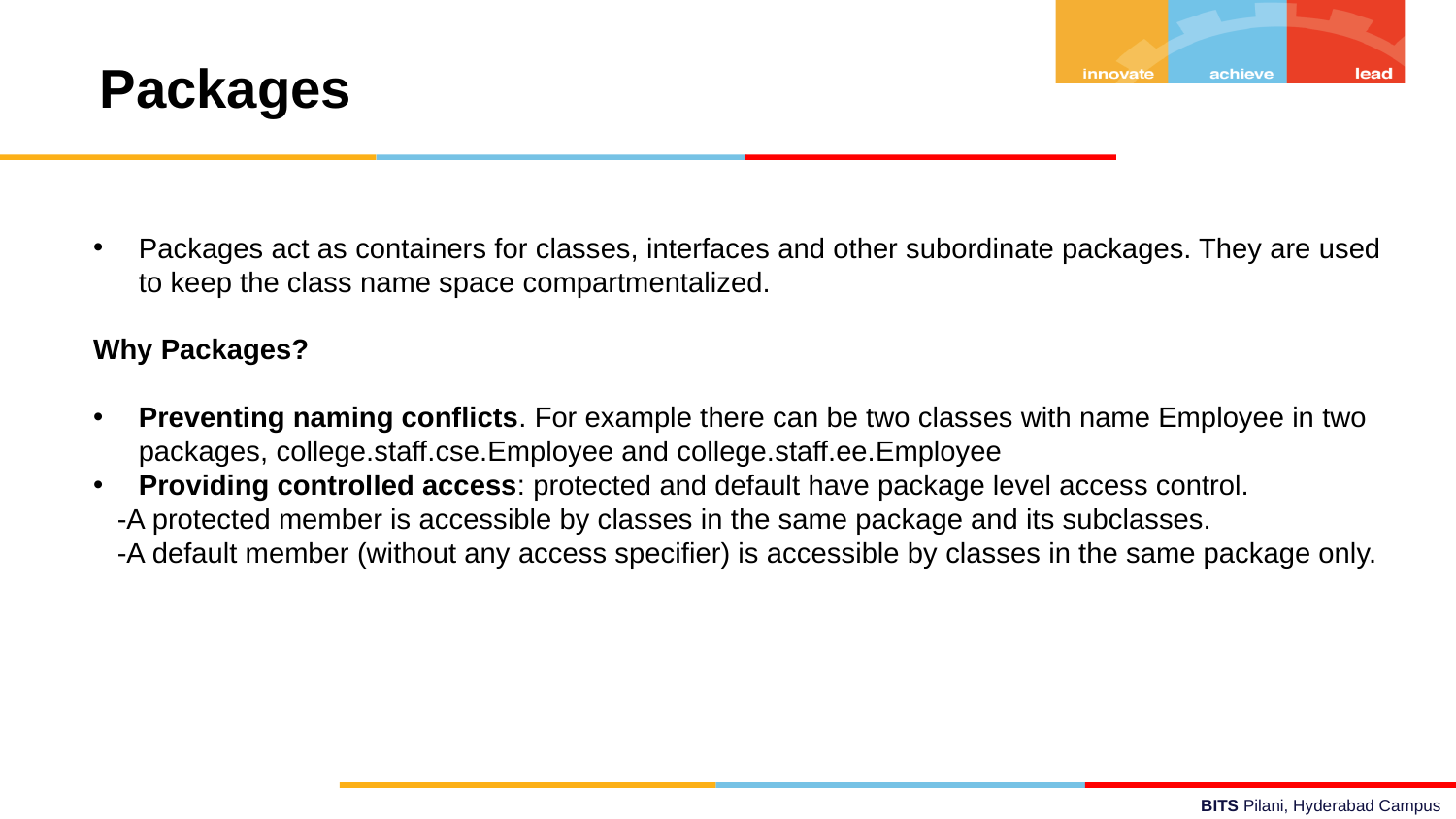

Packages
Packages act as containers for classes, interfaces and other subordinate packages. They are used to keep the class name space compartmentalized.

Why Packages?

Preventing naming conflicts. For example there can be two classes with name Employee in two packages, college.staff.cse.Employee and college.staff.ee.Employee
Providing controlled access: protected and default have package level access control.
   -A protected member is accessible by classes in the same package and its subclasses.
   -A default member (without any access specifier) is accessible by classes in the same package only.